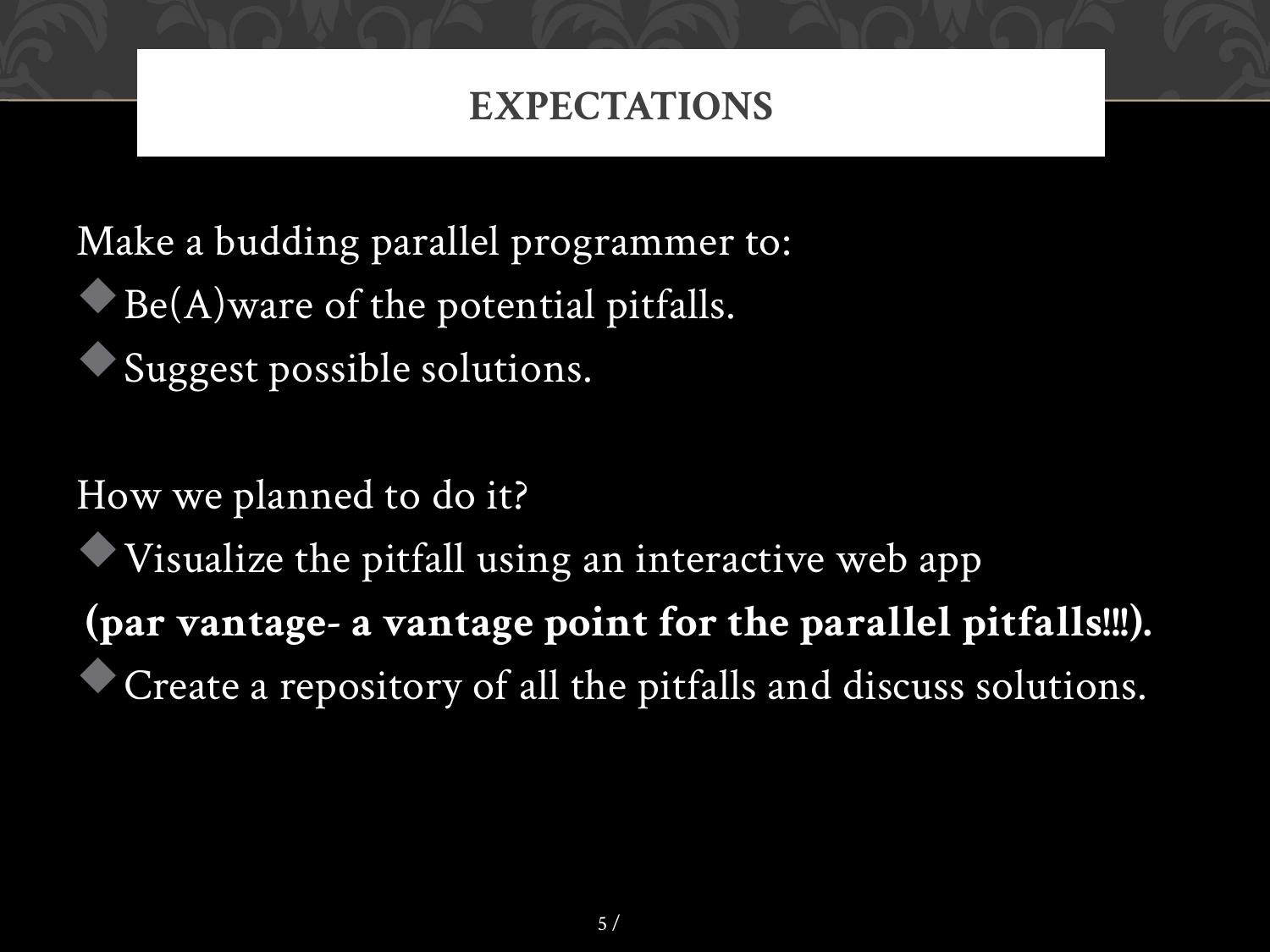

# Expectations
Make a budding parallel programmer to:
Be(A)ware of the potential pitfalls.
Suggest possible solutions.

How we planned to do it?
Visualize the pitfall using an interactive web app
 (par vantage- a vantage point for the parallel pitfalls!!!).
Create a repository of all the pitfalls and discuss solutions.